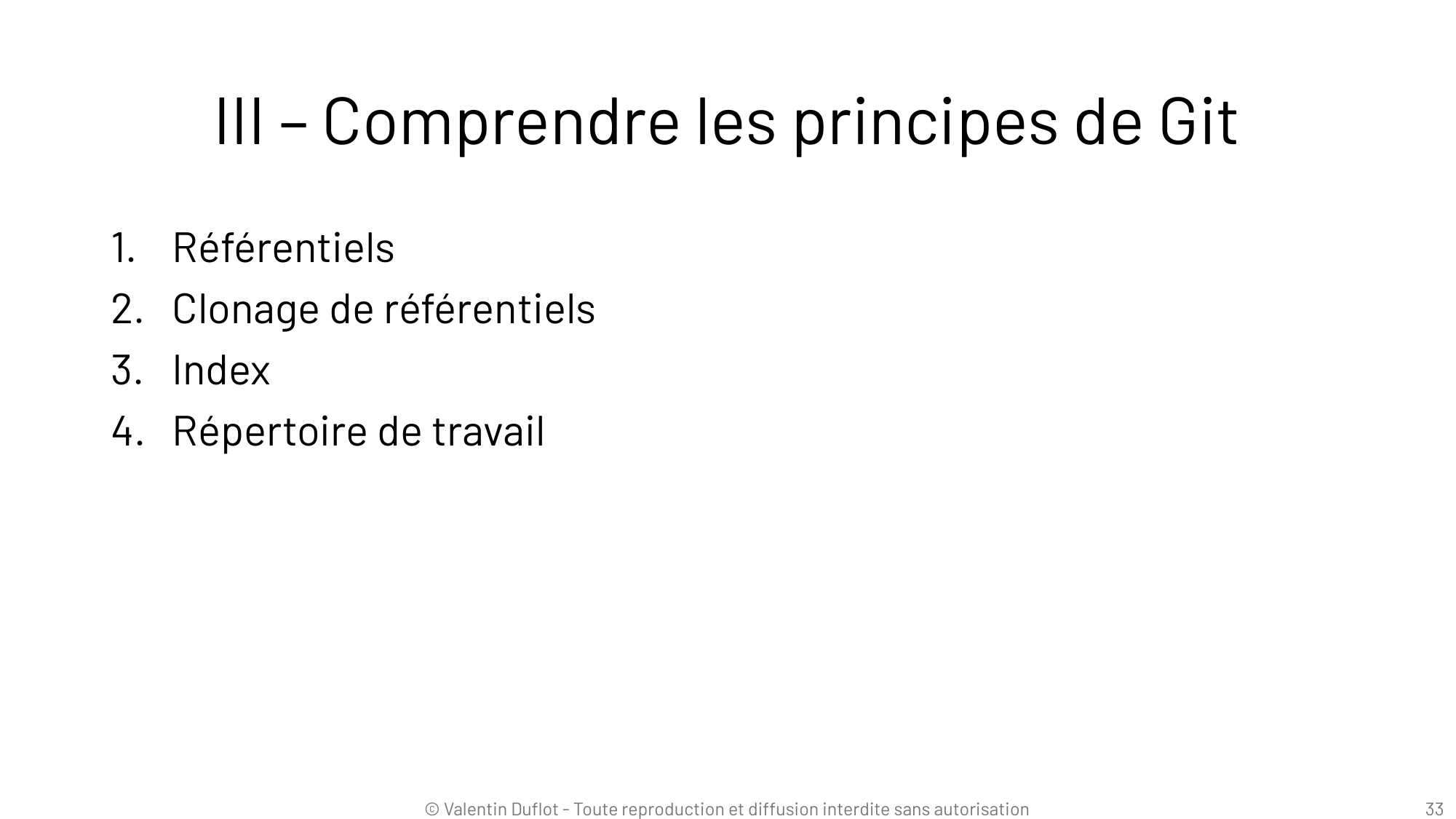

# III – Comprendre les principes de Git
Référentiels
Clonage de référentiels
Index
Répertoire de travail
33
© Valentin Duflot - Toute reproduction et diffusion interdite sans autorisation